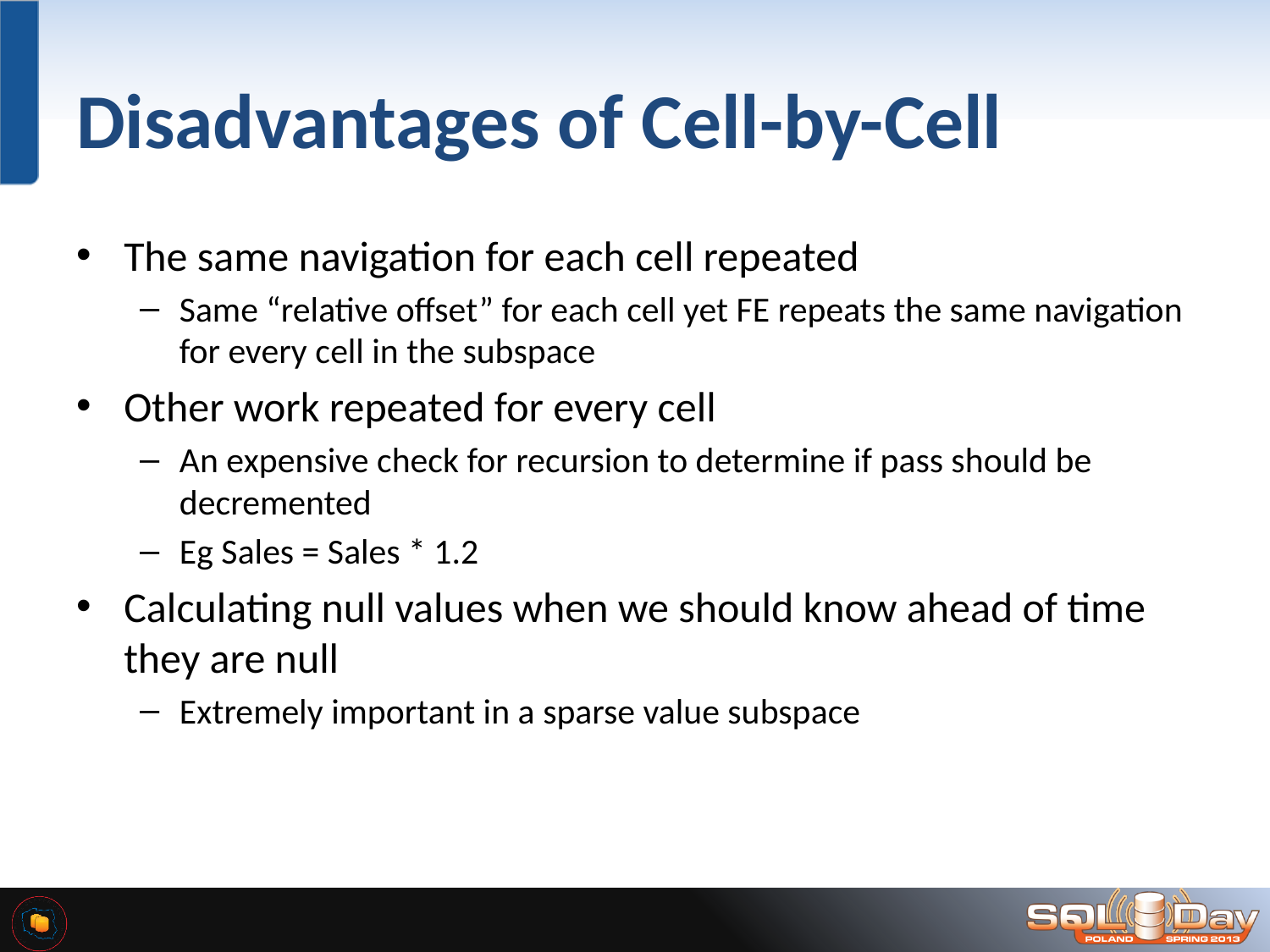

# Disadvantages of Cell-by-Cell
The same navigation for each cell repeated
Same “relative offset” for each cell yet FE repeats the same navigation for every cell in the subspace
Other work repeated for every cell
An expensive check for recursion to determine if pass should be decremented
Eg Sales = Sales * 1.2
Calculating null values when we should know ahead of time they are null
Extremely important in a sparse value subspace